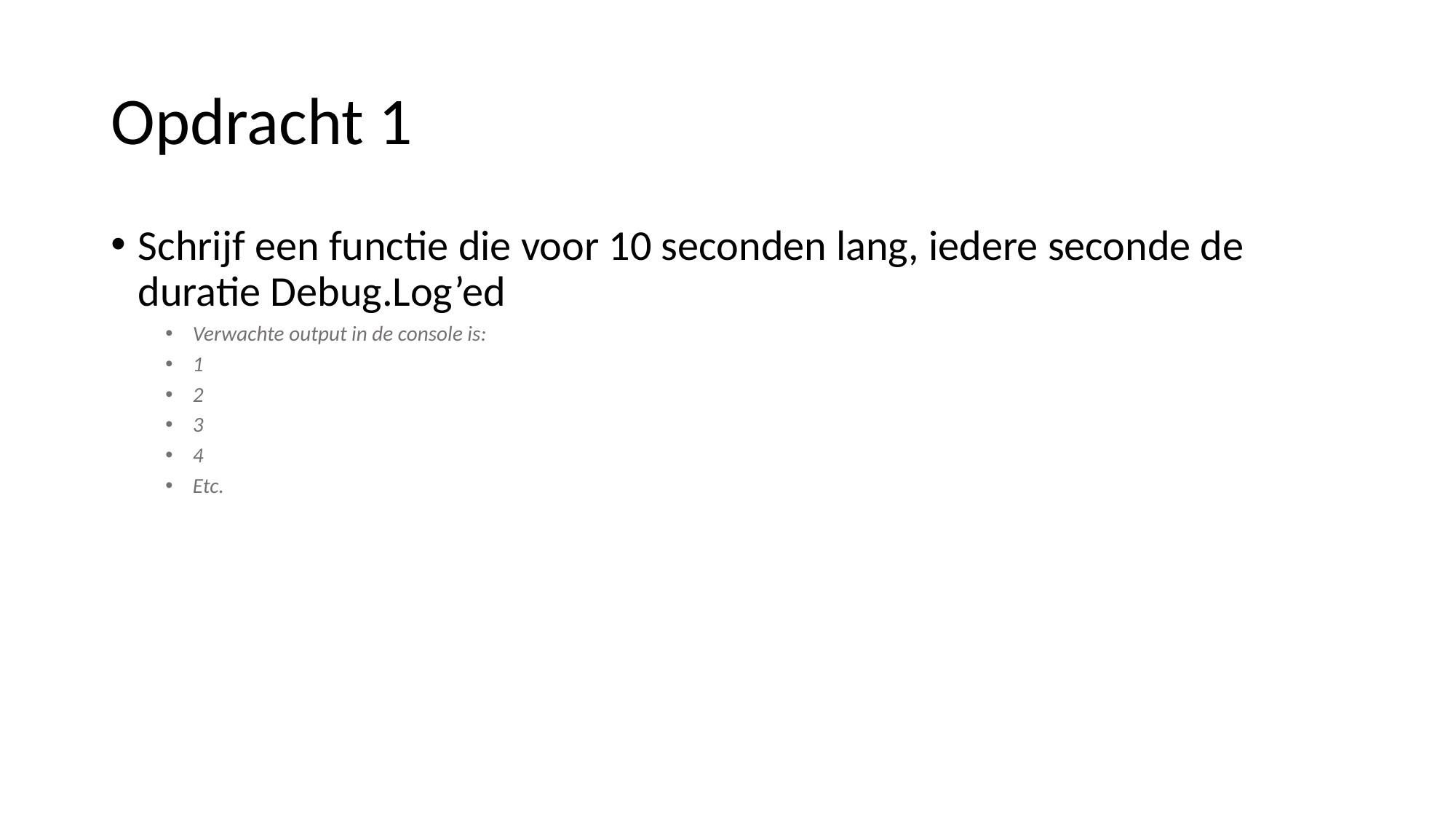

# Opdracht 1
Schrijf een functie die voor 10 seconden lang, iedere seconde de duratie Debug.Log’ed
Verwachte output in de console is:
1
2
3
4
Etc.